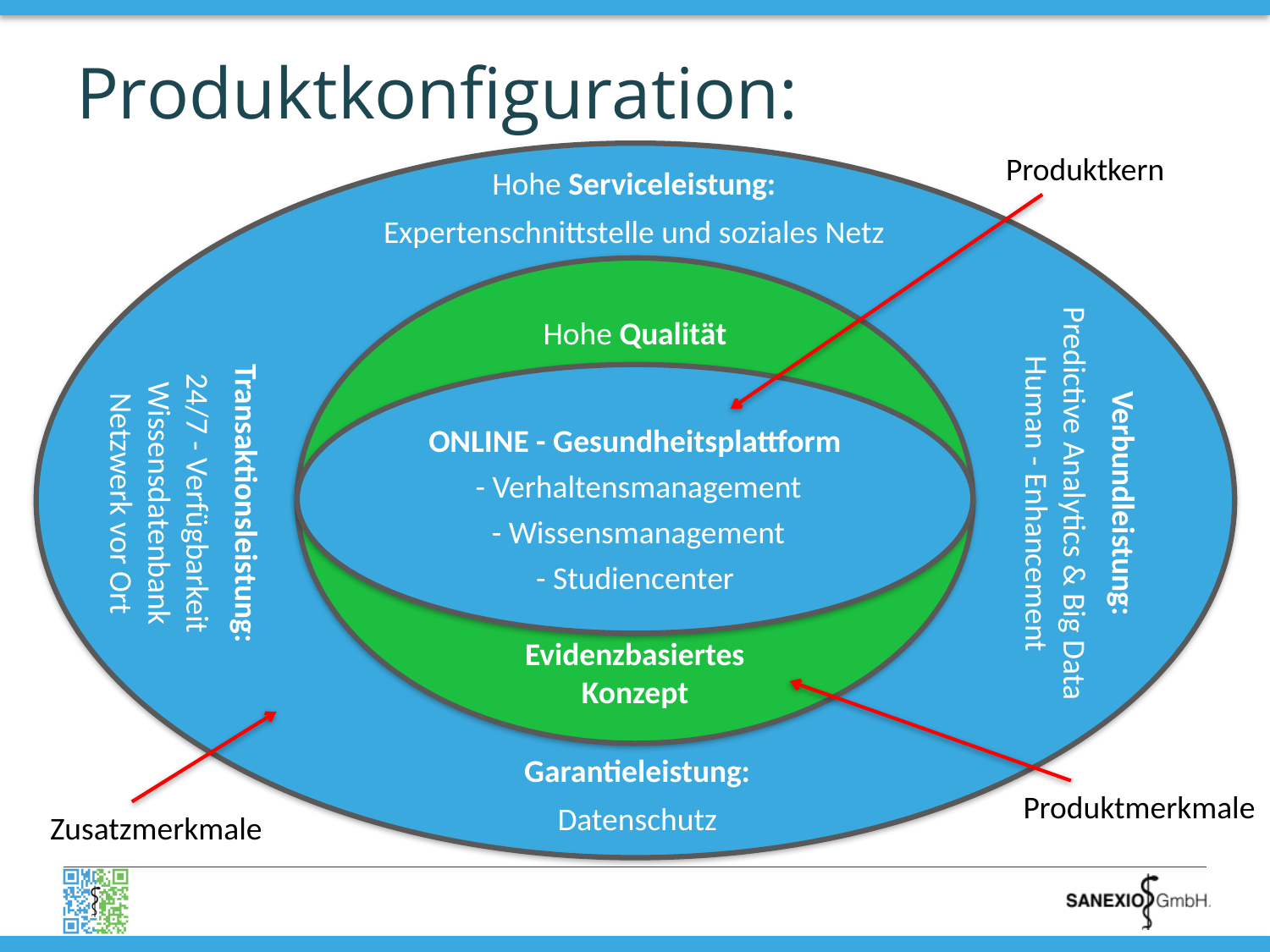

# Produktkonfiguration:

Produktkern
Hohe Serviceleistung:
Expertenschnittstelle und soziales Netz

Evidenzbasiertes
Konzept
Hohe Qualität

ONLINE - Gesundheitsplattform
 - Verhaltensmanagement
 - Wissensmanagement
- Studiencenter

Verbundleistung:
Predictive Analytics & Big Data
Human - Enhancement

Transaktionsleistung:
24/7 - Verfügbarkeit
Wissensdatenbank
Netzwerk vor Ort
Garantieleistung:
Datenschutz
Produktmerkmale
Zusatzmerkmale